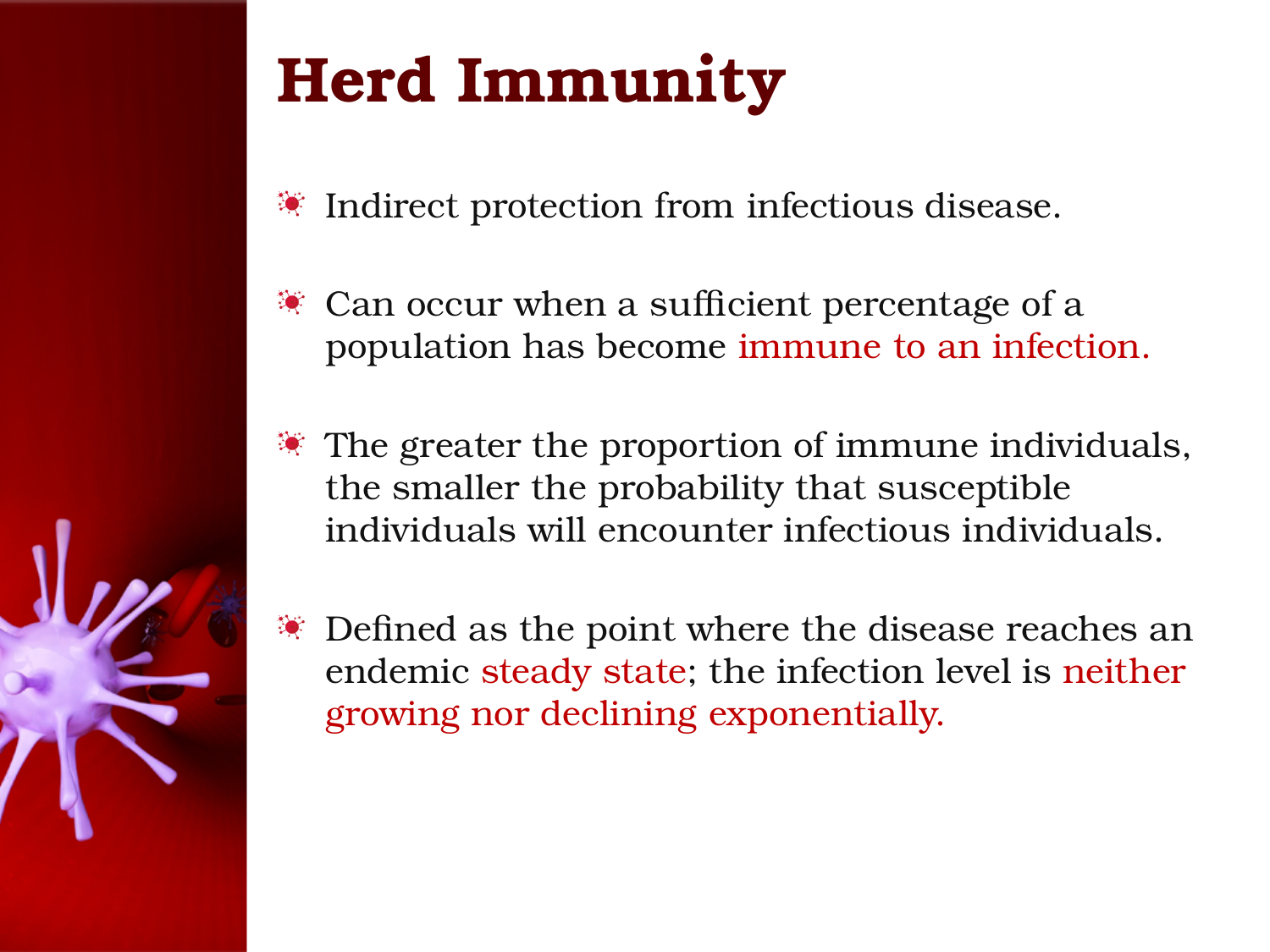

# Herd Immunity
Indirect protection from infectious disease.

Can occur when a sufficient percentage of a population has become immune to an infection.

The greater the proportion of immune individuals, the smaller the probability that susceptible individuals will encounter infectious individuals.

Defined as the point where the disease reaches an endemic steady state; the infection level is neither growing nor declining exponentially.